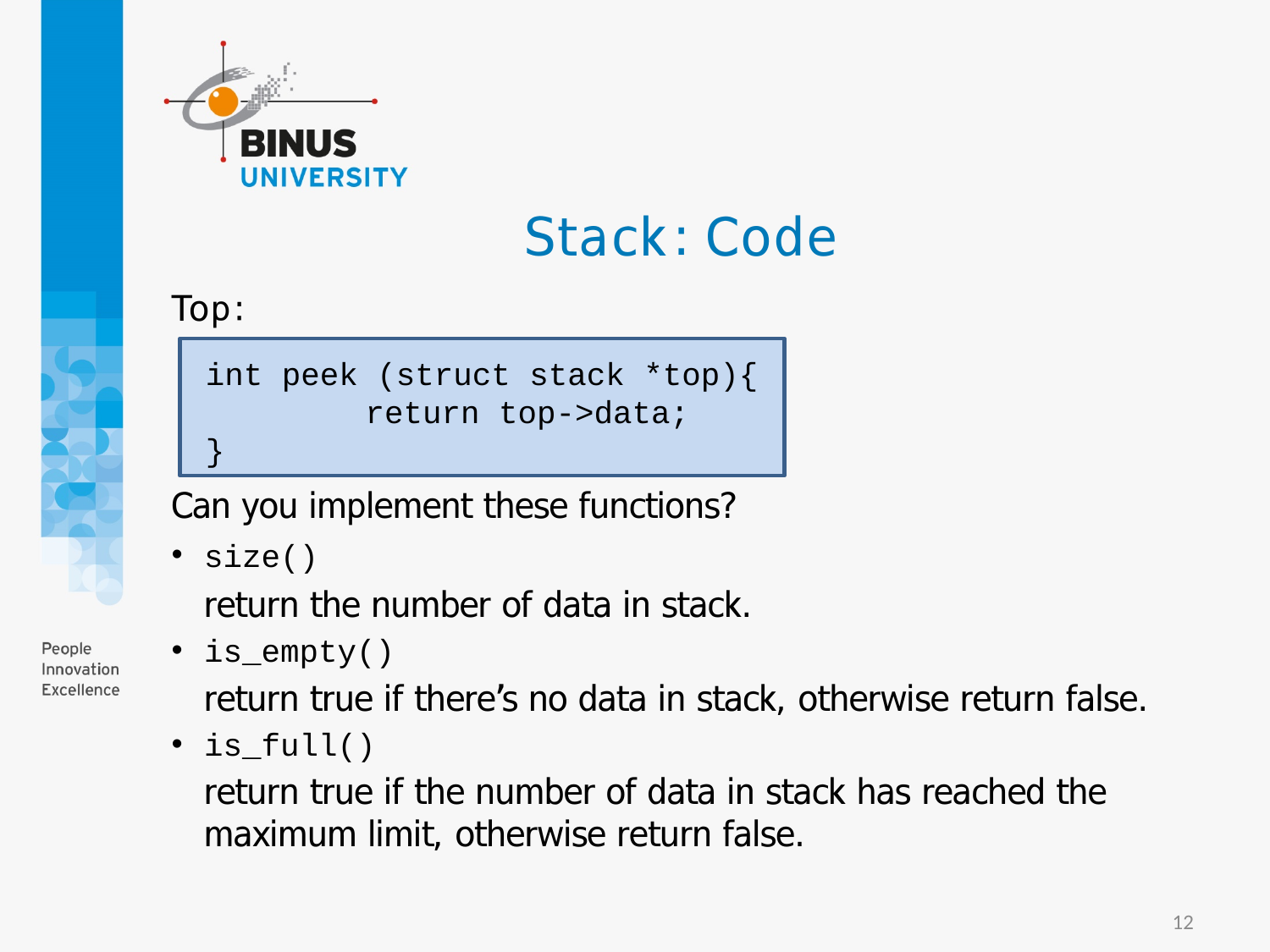

# Stack: Code
Top:

Can you implement these functions?
size()
	return the number of data in stack.
is_empty()
	return true if there’s no data in stack, otherwise return false.
is_full()
	return true if the number of data in stack has reached the maximum limit, otherwise return false.

int peek (struct stack *top){
		return top->data;
}
12